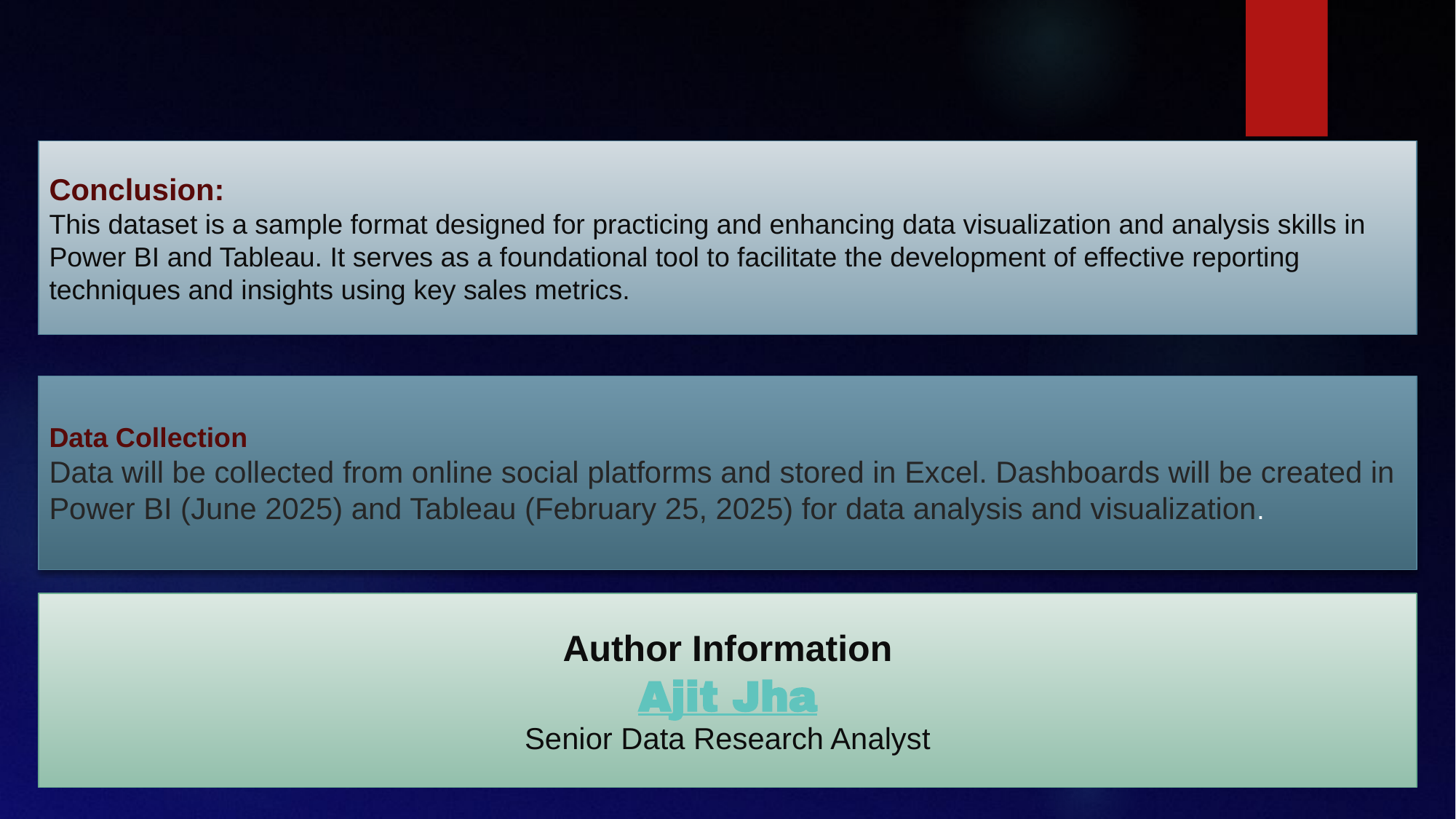

Conclusion:
This dataset is a sample format designed for practicing and enhancing data visualization and analysis skills in Power BI and Tableau. It serves as a foundational tool to facilitate the development of effective reporting techniques and insights using key sales metrics.
Data Collection
Data will be collected from online social platforms and stored in Excel. Dashboards will be created in Power BI (June 2025) and Tableau (February 25, 2025) for data analysis and visualization.
Author Information
Ajit Jha
Senior Data Research Analyst